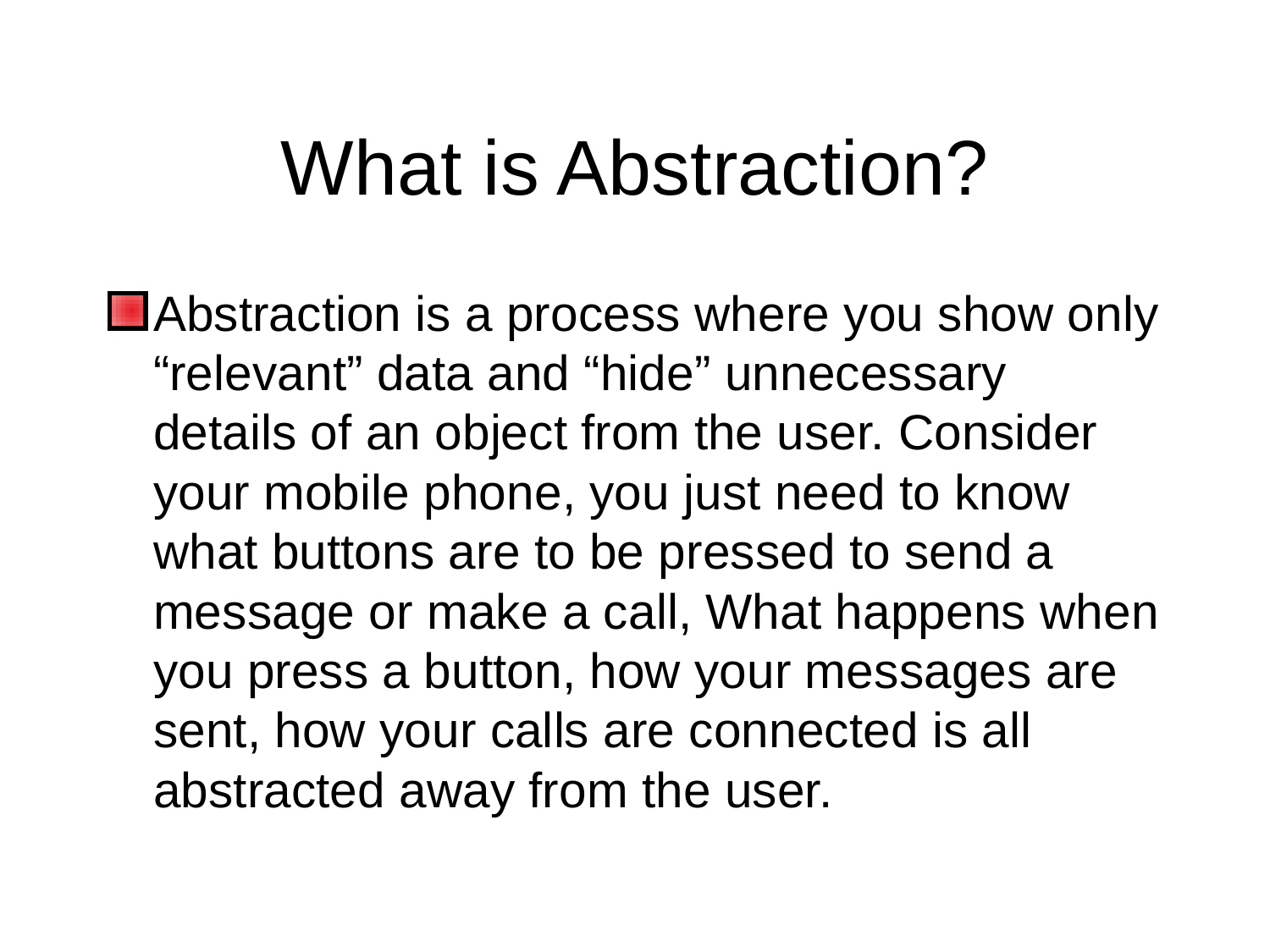

# What is Abstraction?
Abstraction is a process where you show only “relevant” data and “hide” unnecessary details of an object from the user. Consider your mobile phone, you just need to know what buttons are to be pressed to send a message or make a call, What happens when you press a button, how your messages are sent, how your calls are connected is all abstracted away from the user.